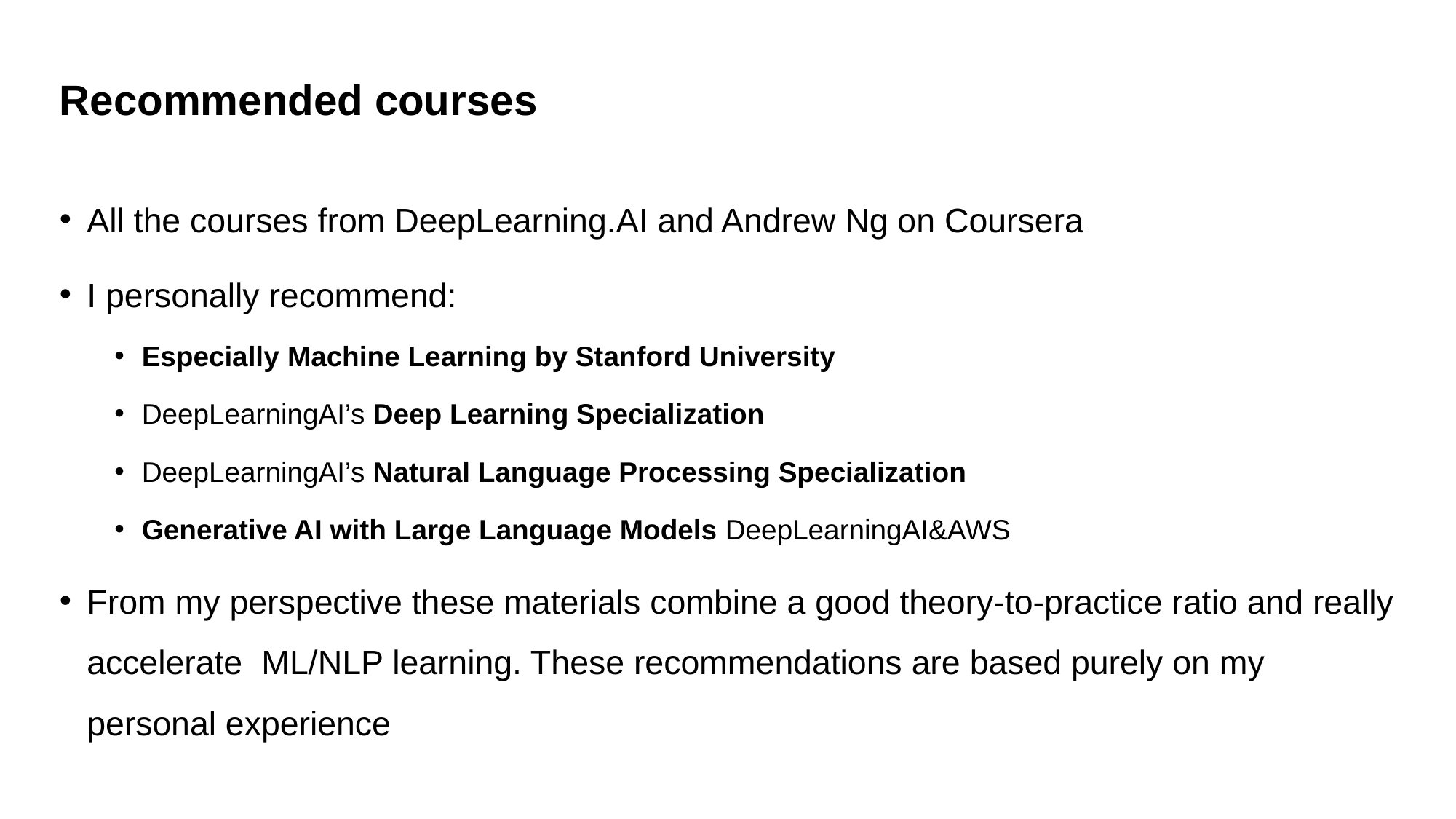

Recommended courses
All the courses from DeepLearning.AI and Andrew Ng on Coursera
I personally recommend:
Especially Machine Learning by Stanford University
DeepLearningAI’s Deep Learning Specialization
DeepLearningAI’s Natural Language Processing Specialization
Generative AI with Large Language Models DeepLearningAI&AWS
From my perspective these materials combine a good theory-to-practice ratio and really accelerate  ML/NLP learning. These recommendations are based purely on my personal experience